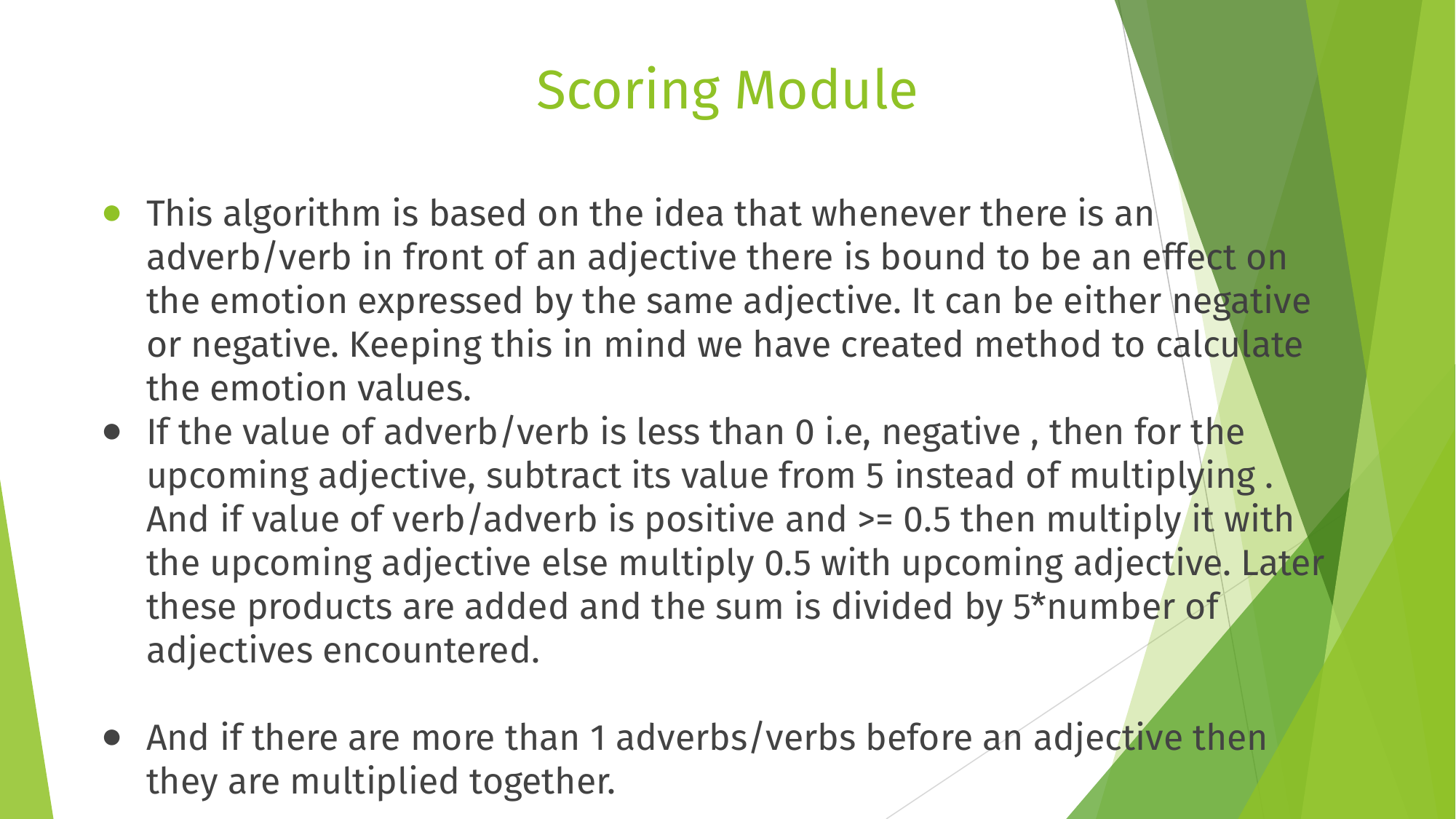

# Scoring Module
This algorithm is based on the idea that whenever there is an adverb/verb in front of an adjective there is bound to be an effect on the emotion expressed by the same adjective. It can be either negative or negative. Keeping this in mind we have created method to calculate the emotion values.
If the value of adverb/verb is less than 0 i.e, negative , then for the upcoming adjective, subtract its value from 5 instead of multiplying . And if value of verb/adverb is positive and >= 0.5 then multiply it with the upcoming adjective else multiply 0.5 with upcoming adjective. Later these products are added and the sum is divided by 5*number of adjectives encountered.

And if there are more than 1 adverbs/verbs before an adjective then they are multiplied together.